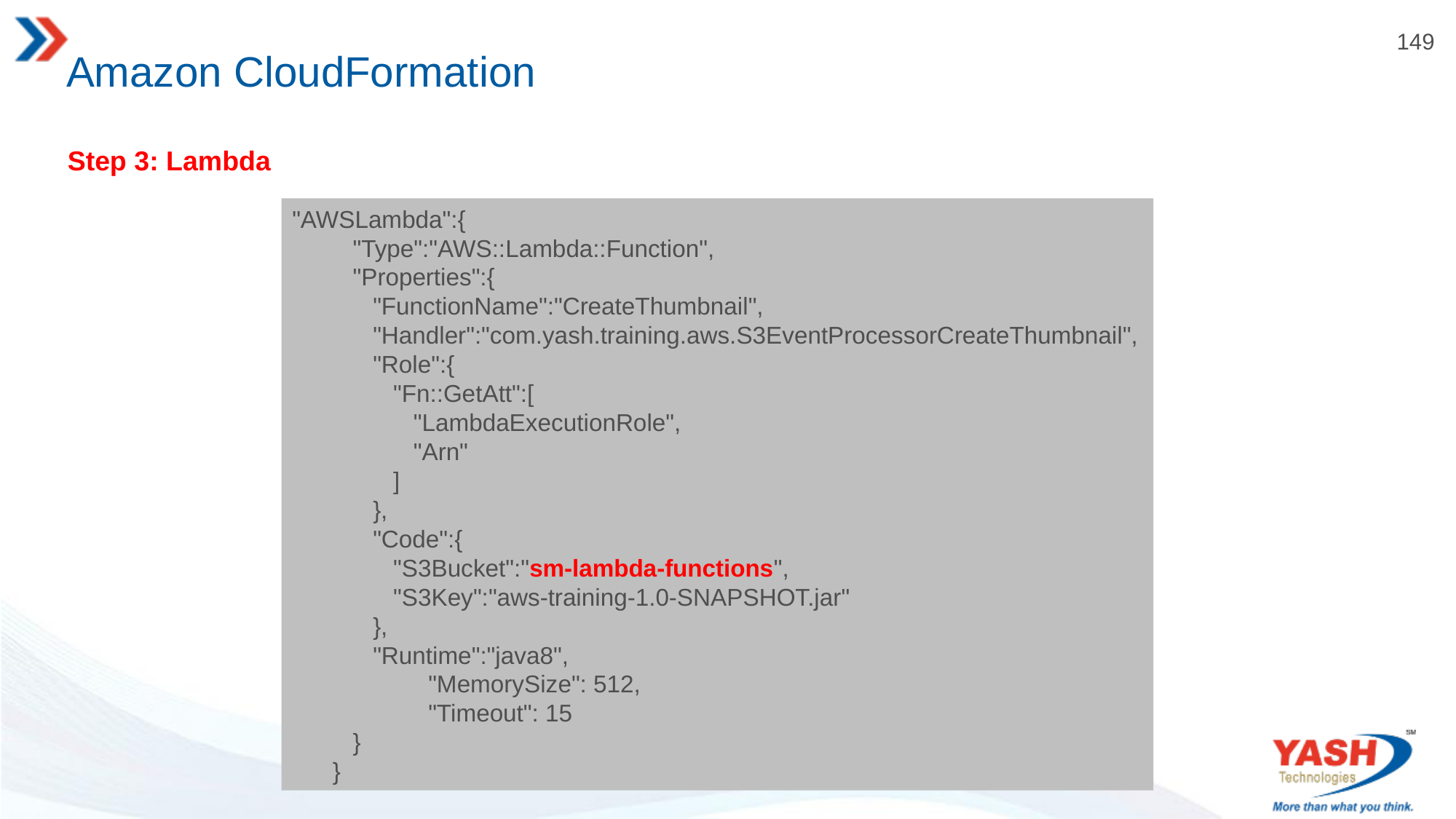

# Amazon CloudFormation
Step 3: Lambda

"AWSLambda":{
         "Type":"AWS::Lambda::Function",
         "Properties":{
            "FunctionName":"CreateThumbnail",
            "Handler":"com.yash.training.aws.S3EventProcessorCreateThumbnail",
            "Role":{
               "Fn::GetAtt":[
                  "LambdaExecutionRole",
                  "Arn"
               ]
            },
            "Code":{
               "S3Bucket":"sm-lambda-functions",
               "S3Key":"aws-training-1.0-SNAPSHOT.jar"
            },
            "Runtime":"java8",
	    "MemorySize": 512,
	    "Timeout": 15
         }
      }